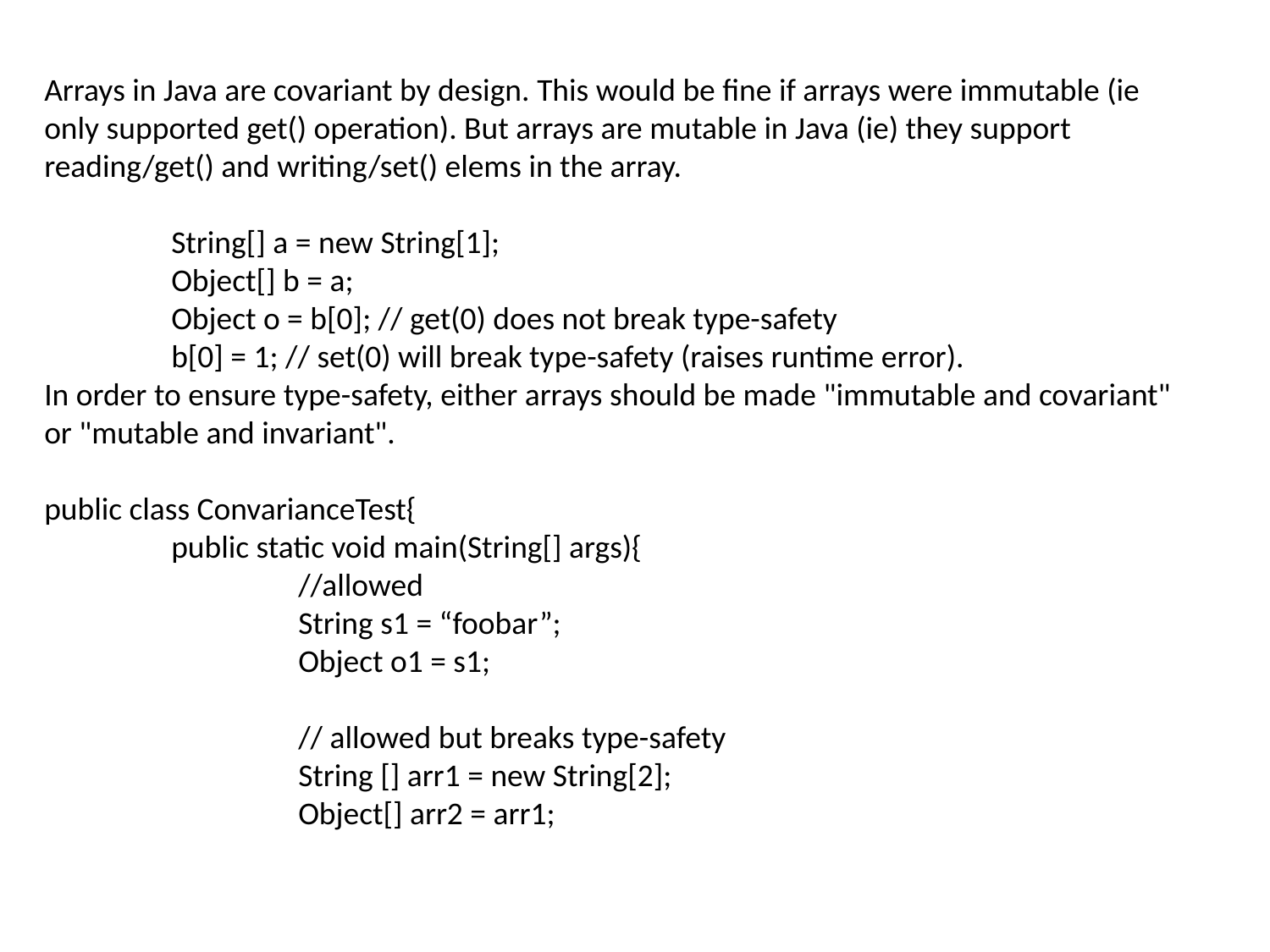

Arrays in Java are covariant by design. This would be fine if arrays were immutable (ie only supported get() operation). But arrays are mutable in Java (ie) they support reading/get() and writing/set() elems in the array.

	String[] a = new String[1];
	Object[] b = a;
	Object o = b[0]; // get(0) does not break type-safety
	b[0] = 1; // set(0) will break type-safety (raises runtime error).
In order to ensure type-safety, either arrays should be made "immutable and covariant" or "mutable and invariant".

public class ConvarianceTest{
	public static void main(String[] args){
		//allowed
		String s1 = “foobar”;
		Object o1 = s1;

		// allowed but breaks type-safety
		String [] arr1 = new String[2];
		Object[] arr2 = arr1;